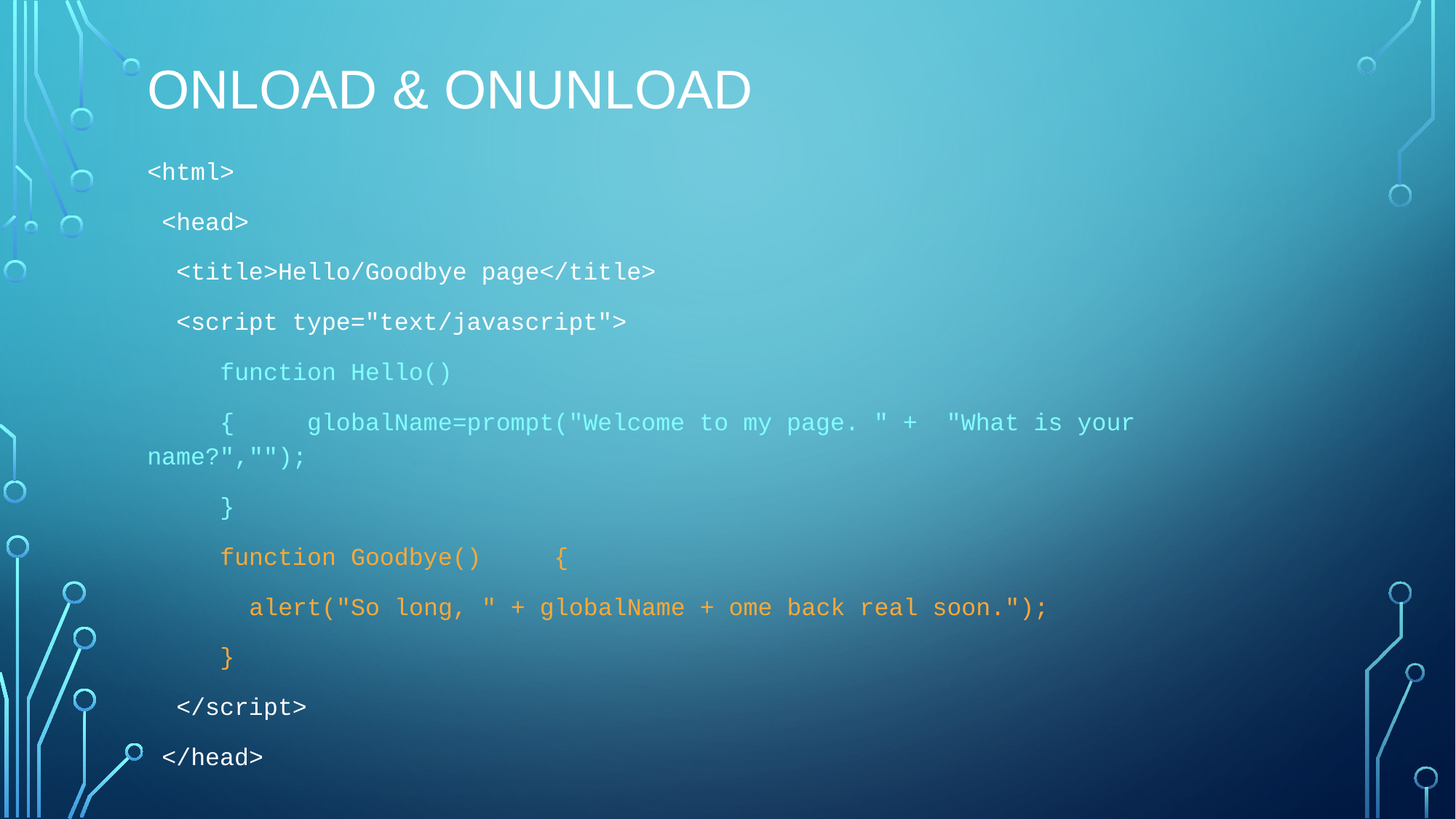

# OnLoad & OnUnload
<html>
 <head>
  <title>Hello/Goodbye page</title>
  <script type="text/javascript">
     function Hello()
     {     globalName=prompt("Welcome to my page. " +  "What is your name?","");
     }
     function Goodbye()     {
       alert("So long, " + globalName + ome back real soon.");
     }
  </script>
 </head>